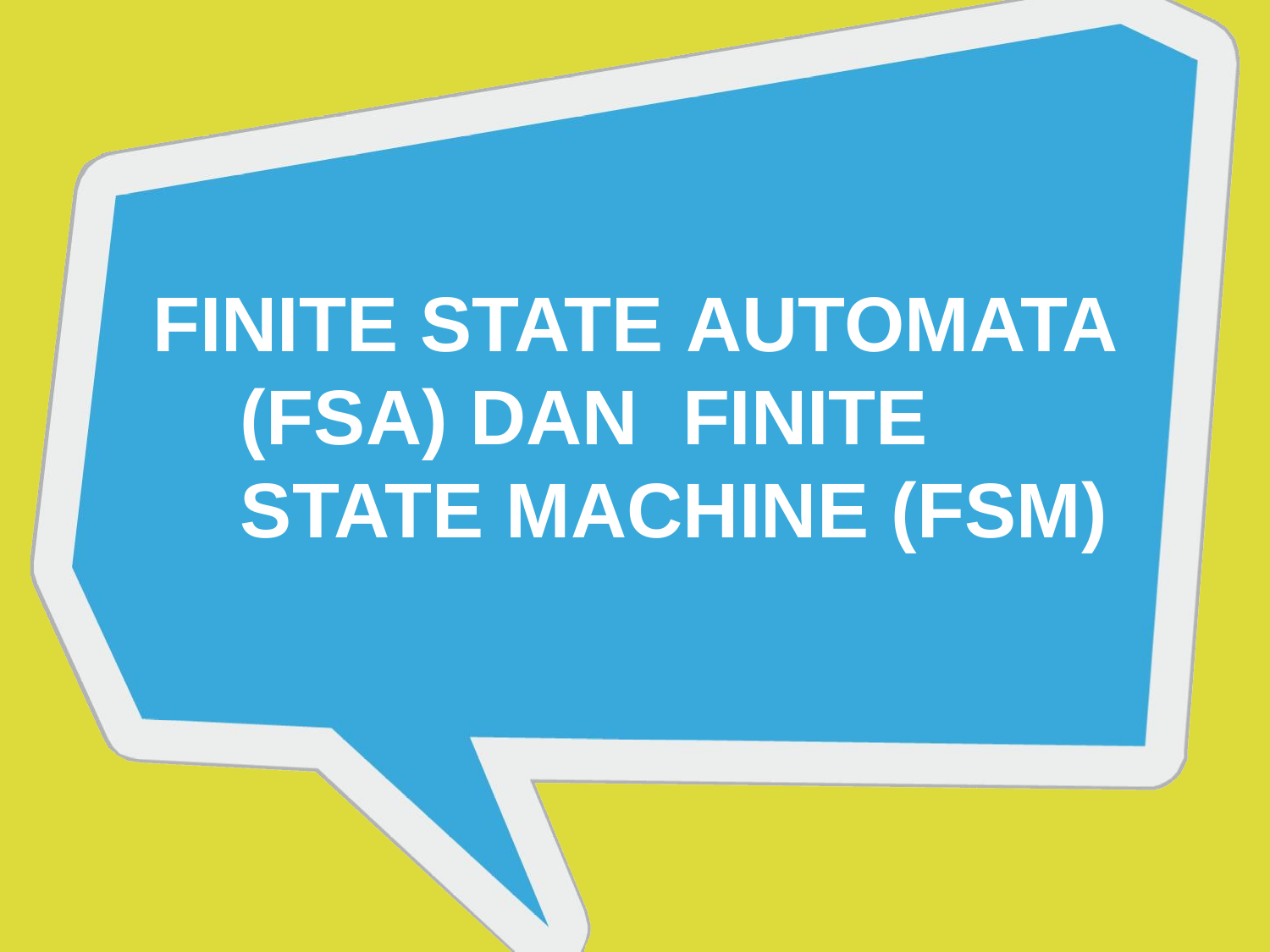

# FINITE STATE AUTOMATA (FSA) DAN  FINITE STATE MACHINE (FSM)